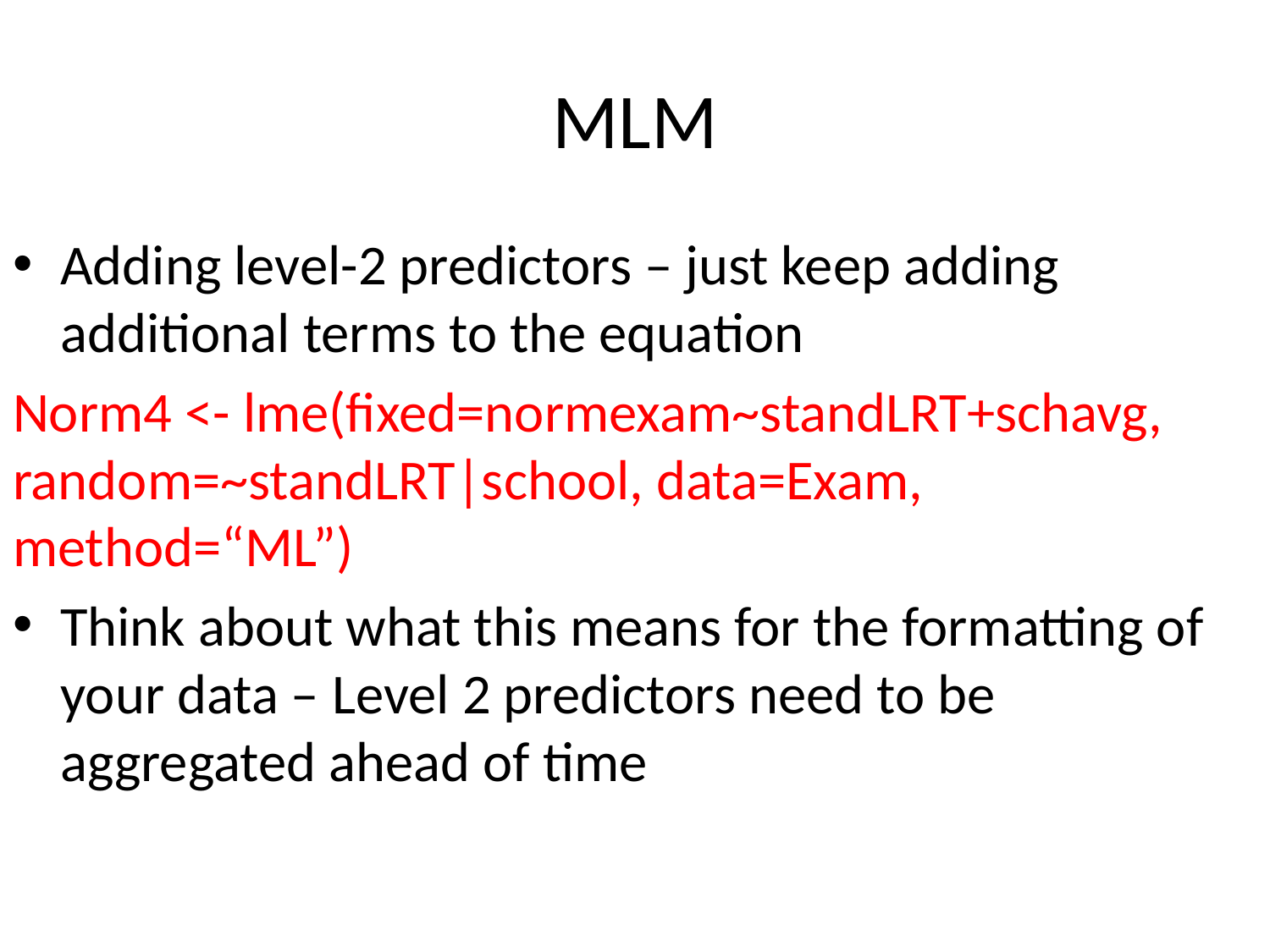

# MLM
Adding level-2 predictors – just keep adding additional terms to the equation
Norm4 <- lme(fixed=normexam~standLRT+schavg, random=~standLRT|school, data=Exam, method=“ML”)
Think about what this means for the formatting of your data – Level 2 predictors need to be aggregated ahead of time